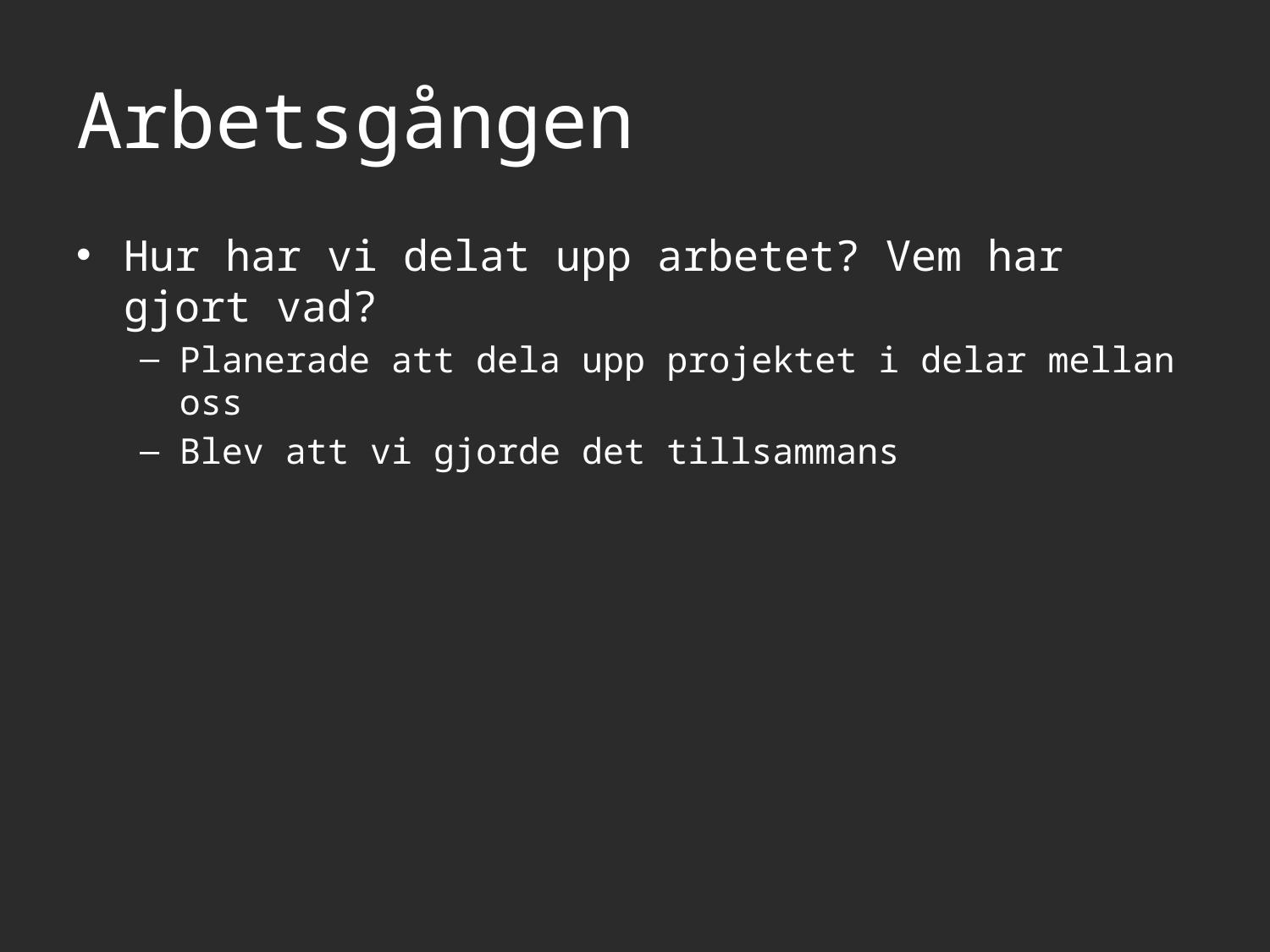

# Arbetsgången
Hur har vi delat upp arbetet? Vem har gjort vad?
Planerade att dela upp projektet i delar mellan oss
Blev att vi gjorde det tillsammans